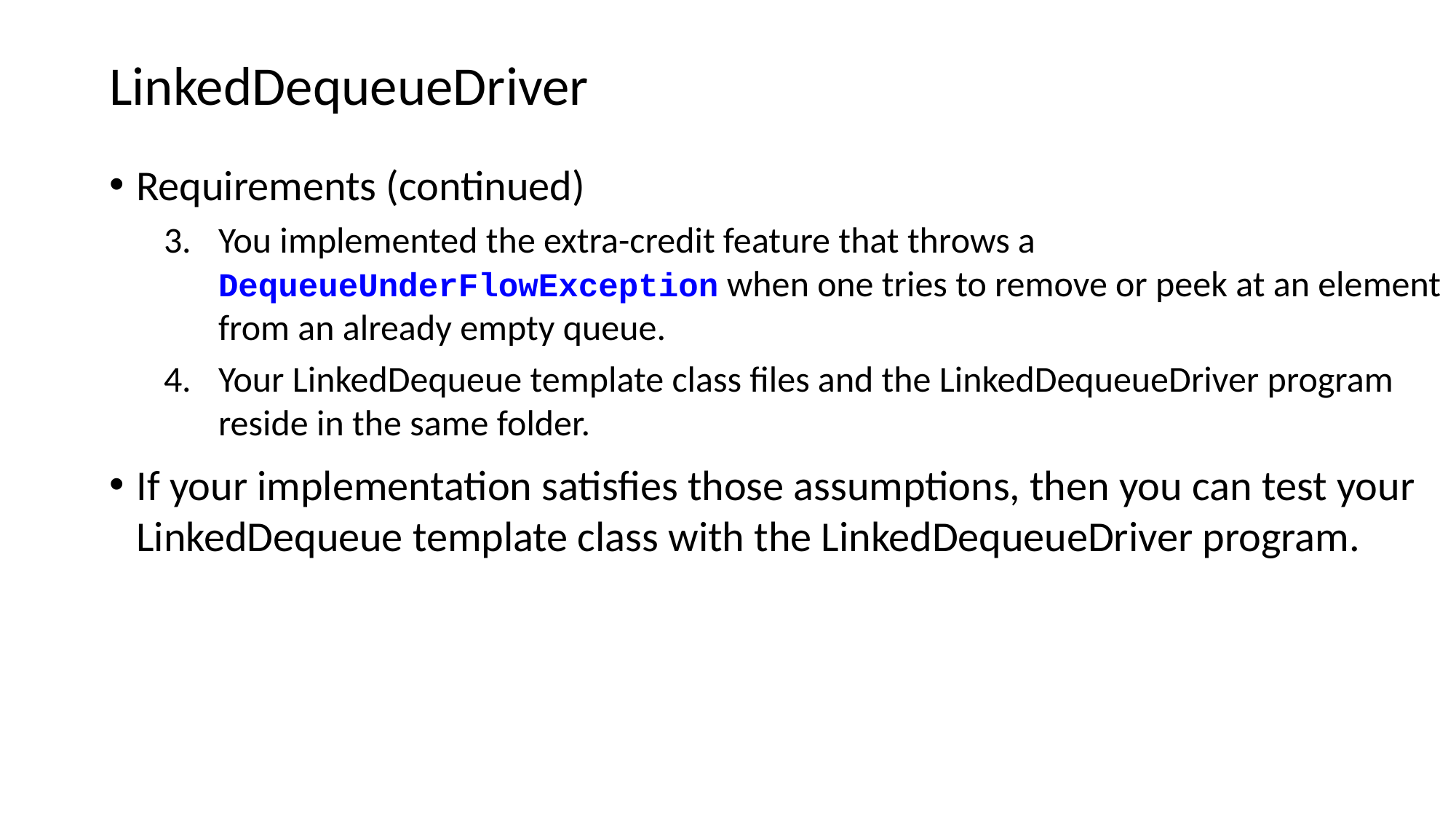

# LinkedDequeueDriver
Requirements (continued)
You implemented the extra-credit feature that throws a DequeueUnderFlowException when one tries to remove or peek at an element from an already empty queue.
Your LinkedDequeue template class files and the LinkedDequeueDriver program reside in the same folder.
If your implementation satisfies those assumptions, then you can test your LinkedDequeue template class with the LinkedDequeueDriver program.